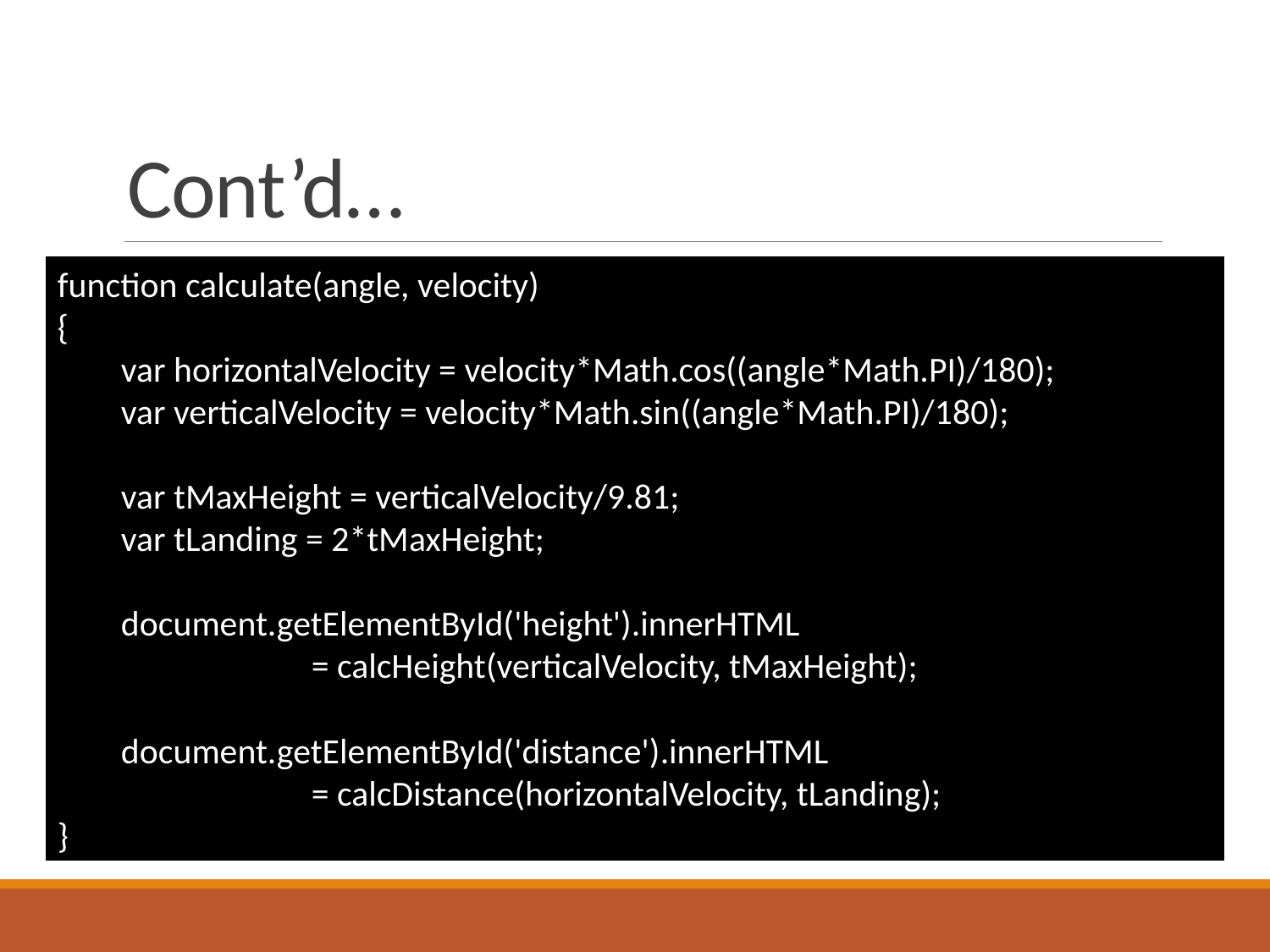

# Cont’d…
function calculate(angle, velocity)
{
var horizontalVelocity = velocity*Math.cos((angle*Math.PI)/180);
var verticalVelocity = velocity*Math.sin((angle*Math.PI)/180);

var tMaxHeight = verticalVelocity/9.81;
var tLanding = 2*tMaxHeight;

document.getElementById('height').innerHTML
= calcHeight(verticalVelocity, tMaxHeight);

document.getElementById('distance').innerHTML
= calcDistance(horizontalVelocity, tLanding);
}